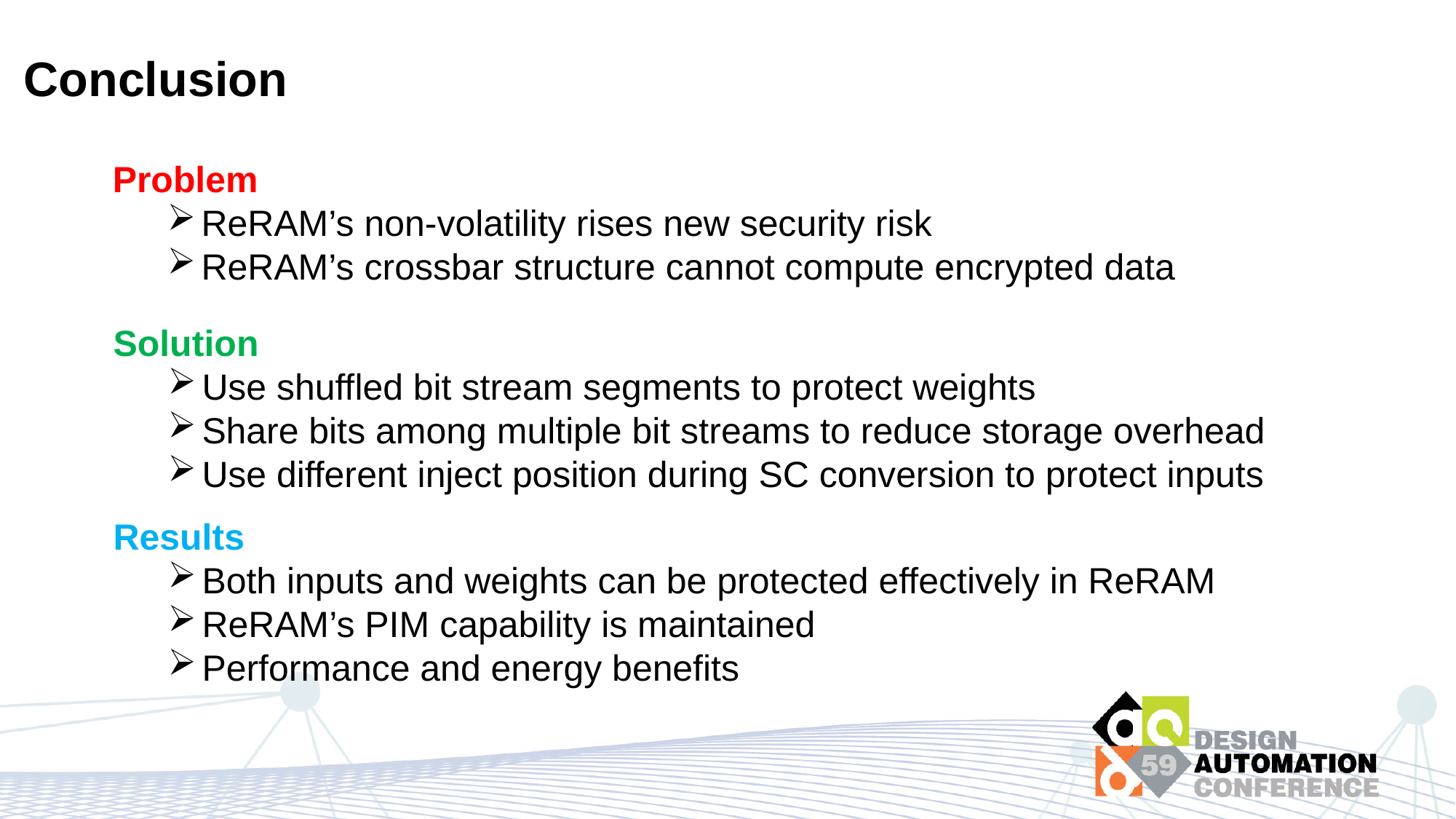

# Conclusion
Problem
ReRAM’s non-volatility rises new security risk
ReRAM’s crossbar structure cannot compute encrypted data
Solution
Use shuffled bit stream segments to protect weights
Share bits among multiple bit streams to reduce storage overhead
Use different inject position during SC conversion to protect inputs
Results
Both inputs and weights can be protected effectively in ReRAM
ReRAM’s PIM capability is maintained
Performance and energy benefits